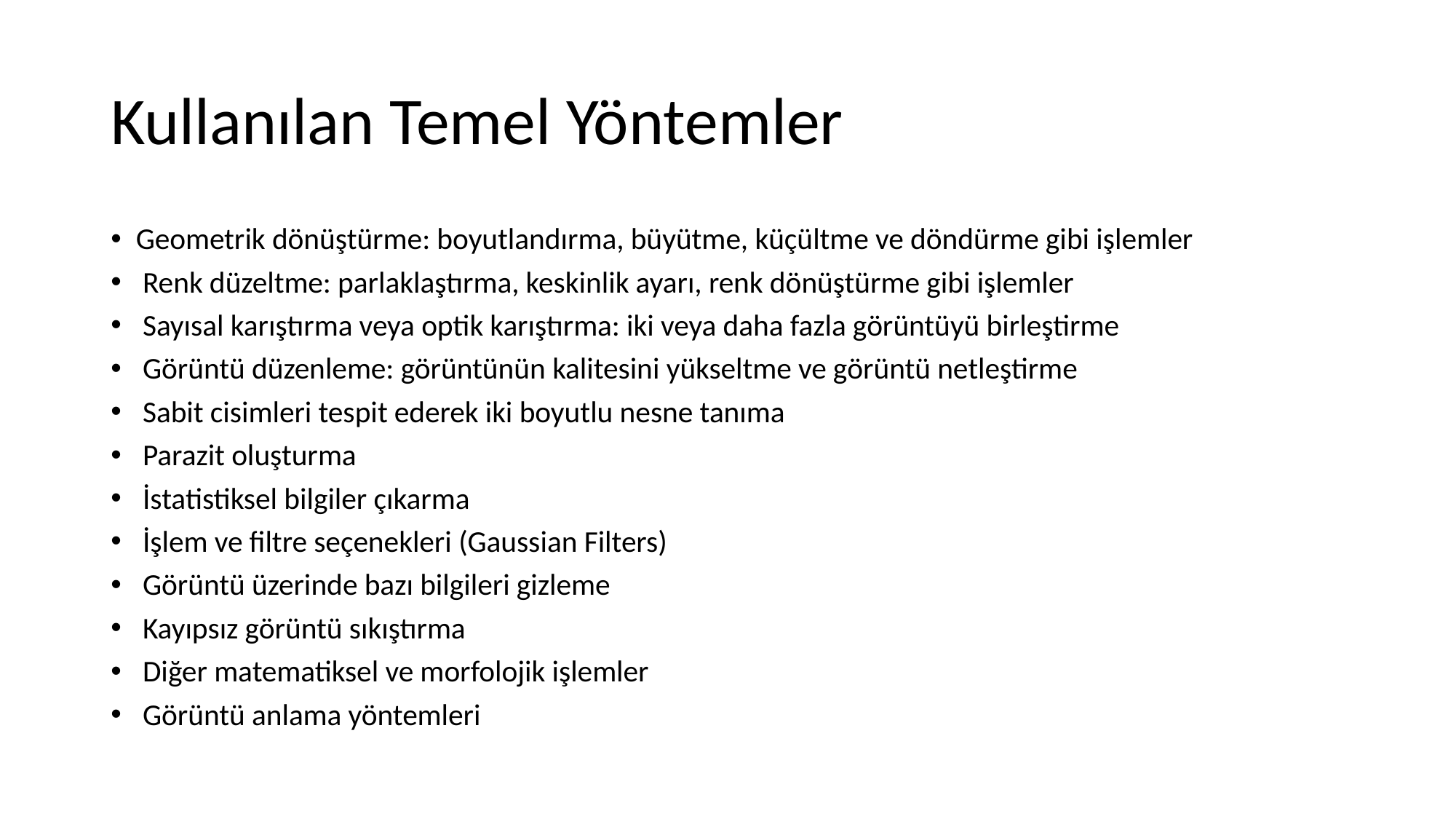

# Kullanılan Temel Yöntemler
Geometrik dönüştürme: boyutlandırma, büyütme, küçültme ve döndürme gibi işlemler
 Renk düzeltme: parlaklaştırma, keskinlik ayarı, renk dönüştürme gibi işlemler
 Sayısal karıştırma veya optik karıştırma: iki veya daha fazla görüntüyü birleştirme
 Görüntü düzenleme: görüntünün kalitesini yükseltme ve görüntü netleştirme
 Sabit cisimleri tespit ederek iki boyutlu nesne tanıma
 Parazit oluşturma
 İstatistiksel bilgiler çıkarma
 İşlem ve filtre seçenekleri (Gaussian Filters)
 Görüntü üzerinde bazı bilgileri gizleme
 Kayıpsız görüntü sıkıştırma
 Diğer matematiksel ve morfolojik işlemler
 Görüntü anlama yöntemleri